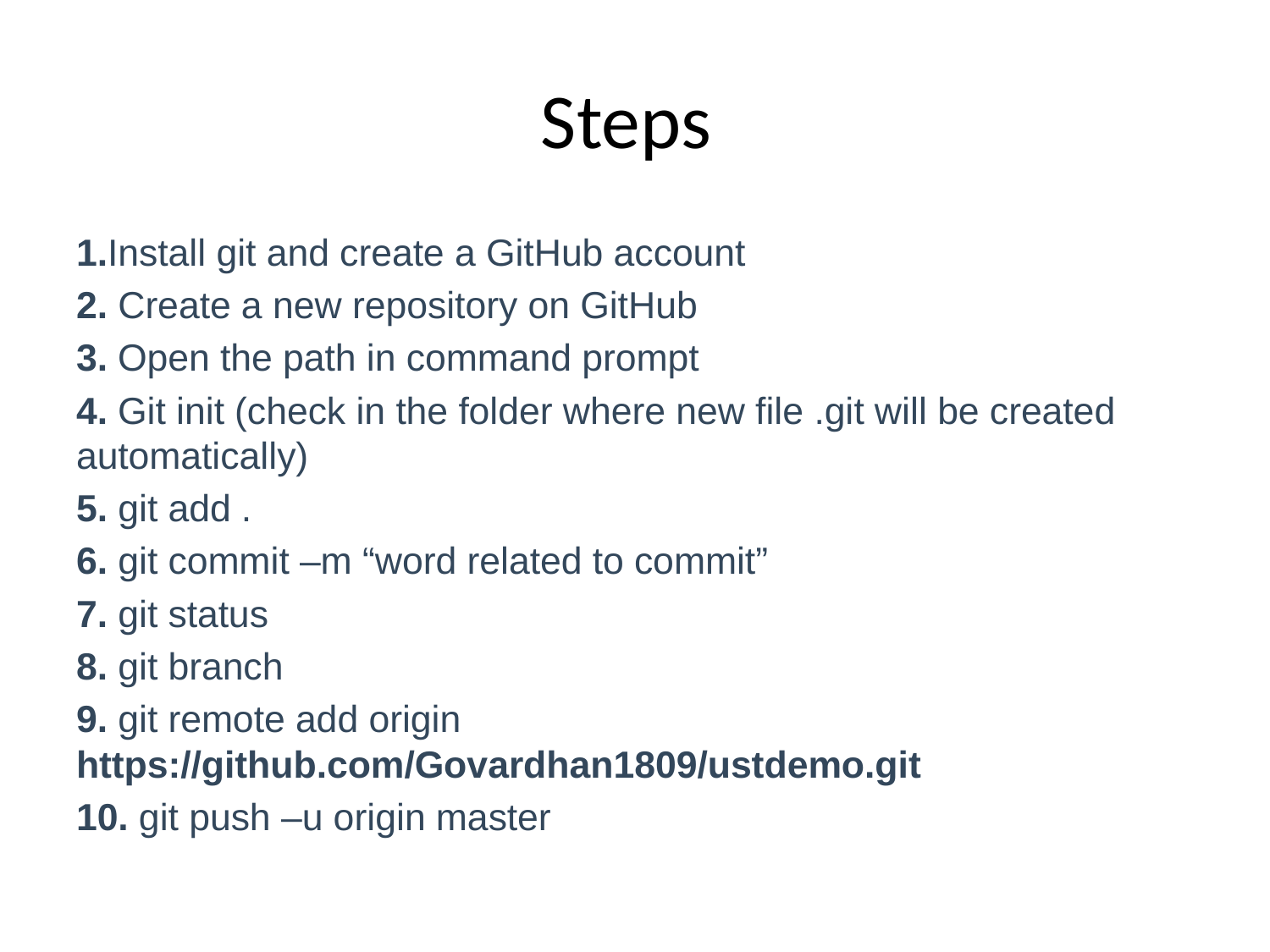

# Steps
1.Install git and create a GitHub account
2. Create a new repository on GitHub
3. Open the path in command prompt
4. Git init (check in the folder where new file .git will be created automatically)
5. git add .
6. git commit –m “word related to commit”
7. git status
8. git branch
9. git remote add origin https://github.com/Govardhan1809/ustdemo.git
10. git push –u origin master